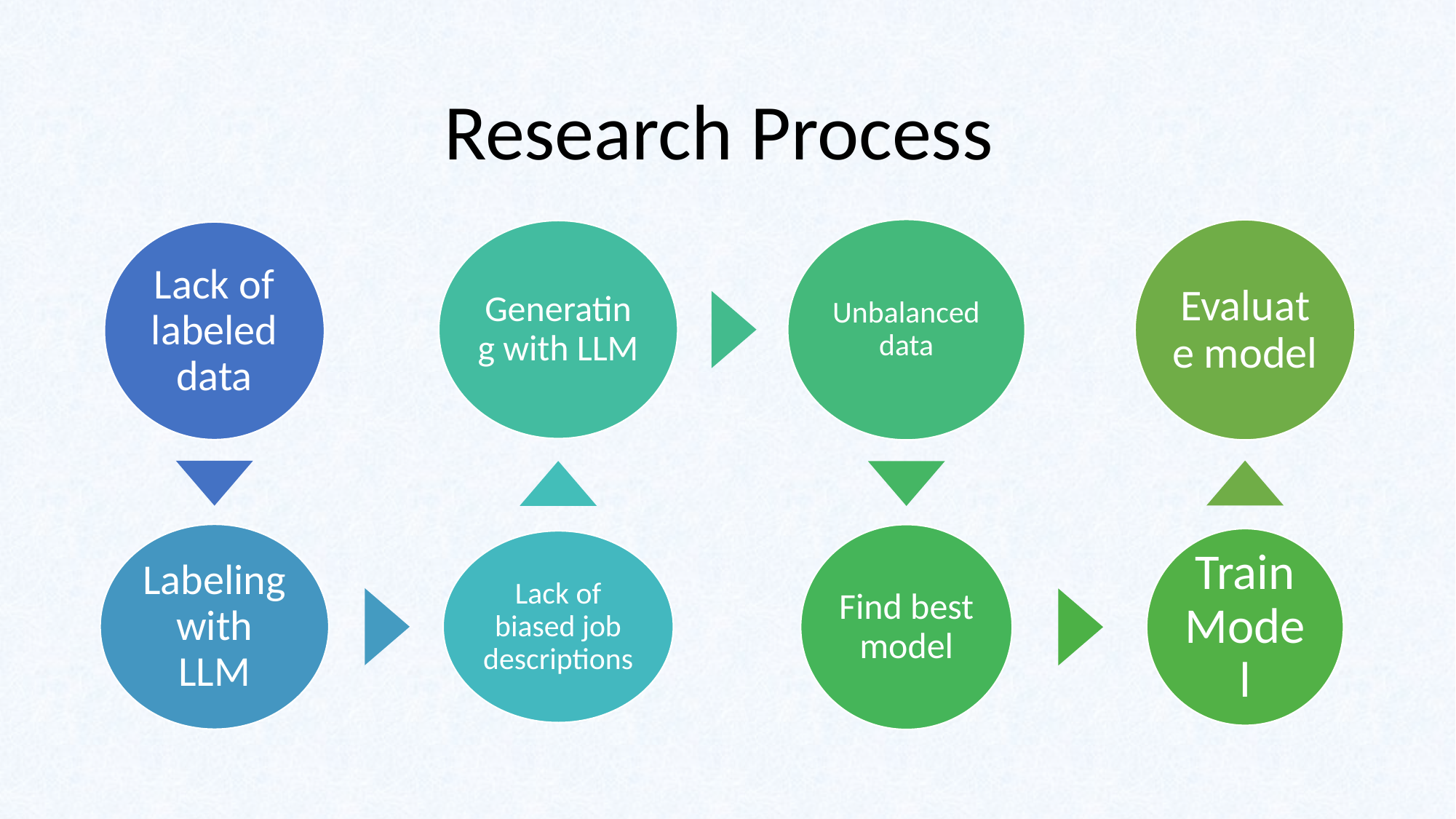

# Research Process
Lack of labeled data
Labeling with LLM
Lack of biased job descriptions
Generating with LLM
Unbalanced data
Find best model
Train Model
Evaluate model